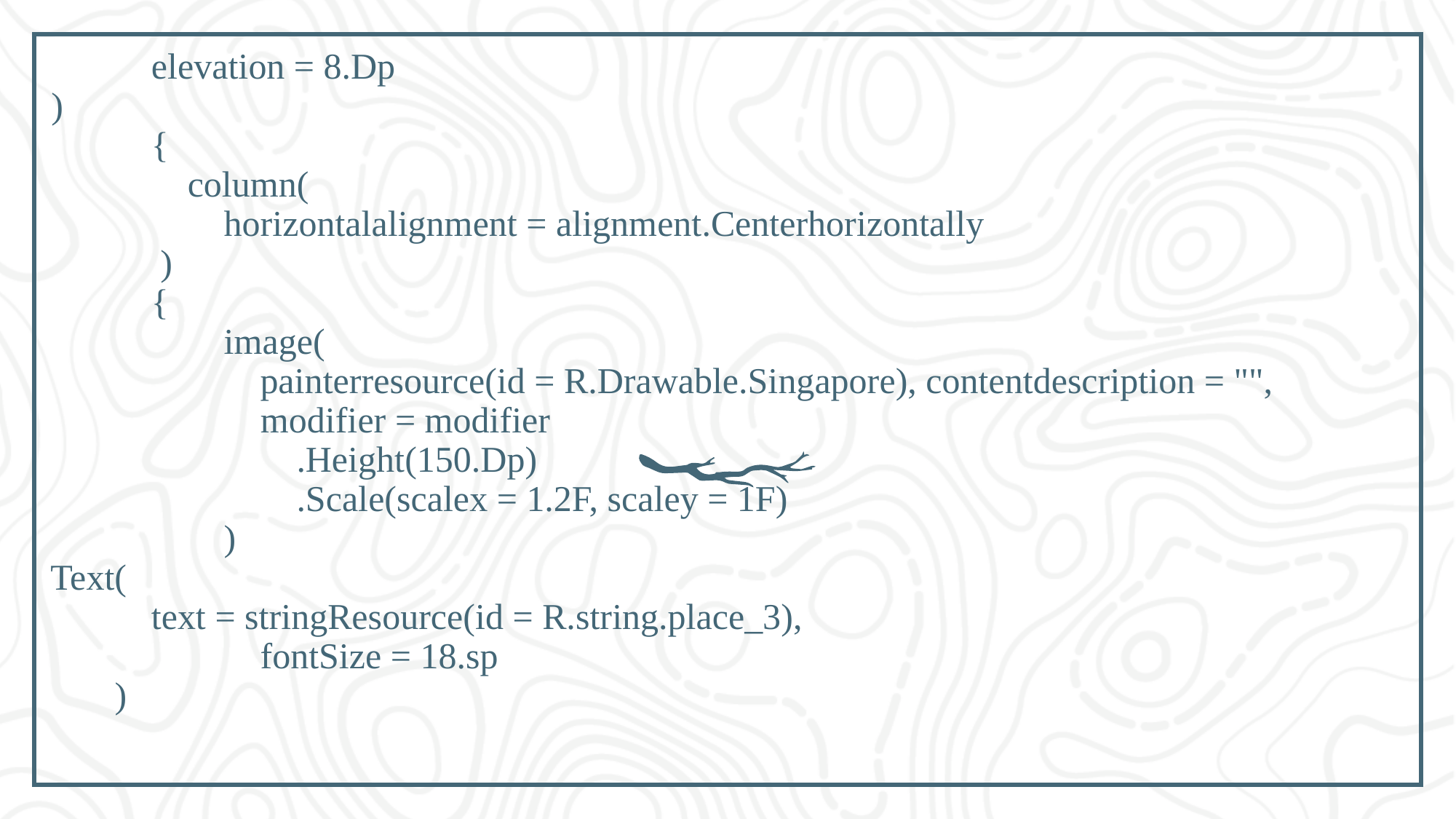

# elevation = 8.Dp ) { column( horizontalalignment = alignment.Centerhorizontally ) { image( painterresource(id = R.Drawable.Singapore), contentdescription = "",                        		modifier = modifier .Height(150.Dp) .Scale(scalex = 1.2F, scaley = 1F) ) Text( text = stringResource(id = R.string.place_3), fontSize = 18.sp )